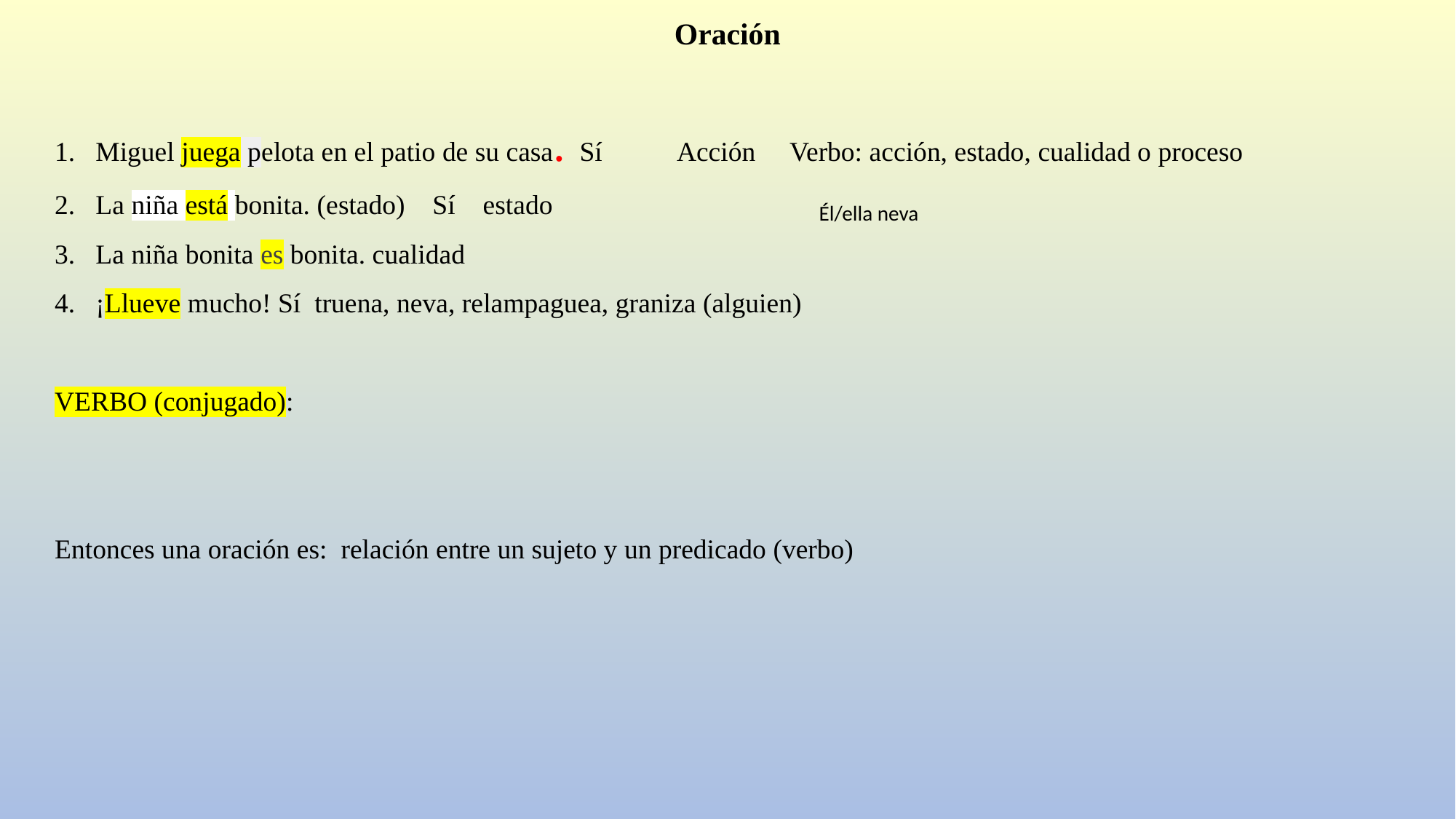

Oración

Miguel juega pelota en el patio de su casa.  Sí           Acción     Verbo: acción, estado, cualidad o proceso
La niña está bonita. (estado)    Sí    estado
La niña bonita es bonita. cualidad
¡Llueve mucho! Sí  truena, neva, relampaguea, graniza (alguien)

VERBO (conjugado):

Entonces una oración es:  relación entre un sujeto y un predicado (verbo)

Él/ella neva